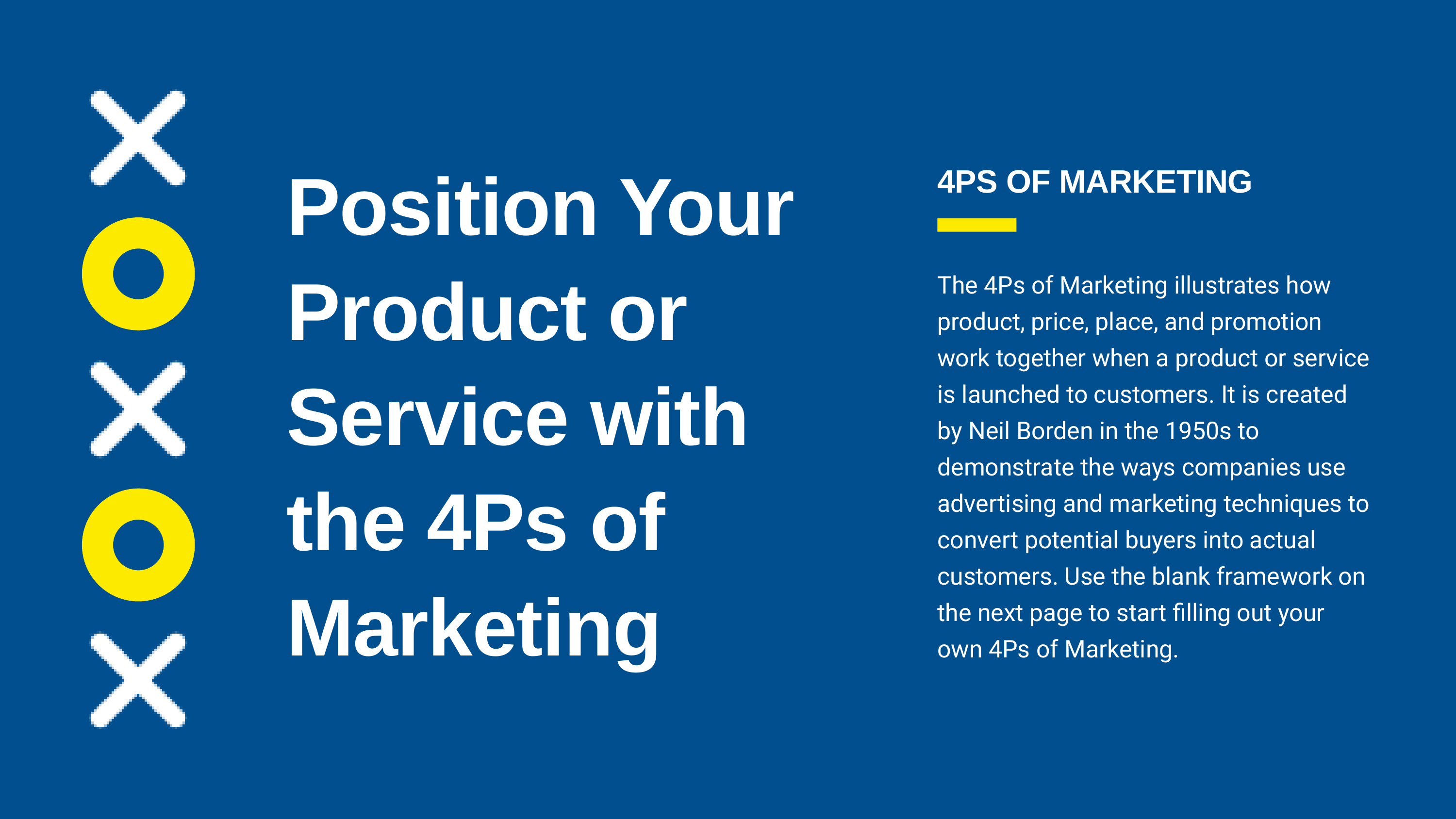

Position Your Product or Service with the 4Ps of Marketing
4PS OF MARKETING

The 4Ps of Marketing illustrates how product, price, place, and promotion work together when a product or service is launched to customers. It is created by Neil Borden in the 1950s to demonstrate the ways companies use advertising and marketing techniques to convert potential buyers into actual customers. Use the blank framework on the next page to start filling out your own 4Ps of Marketing.